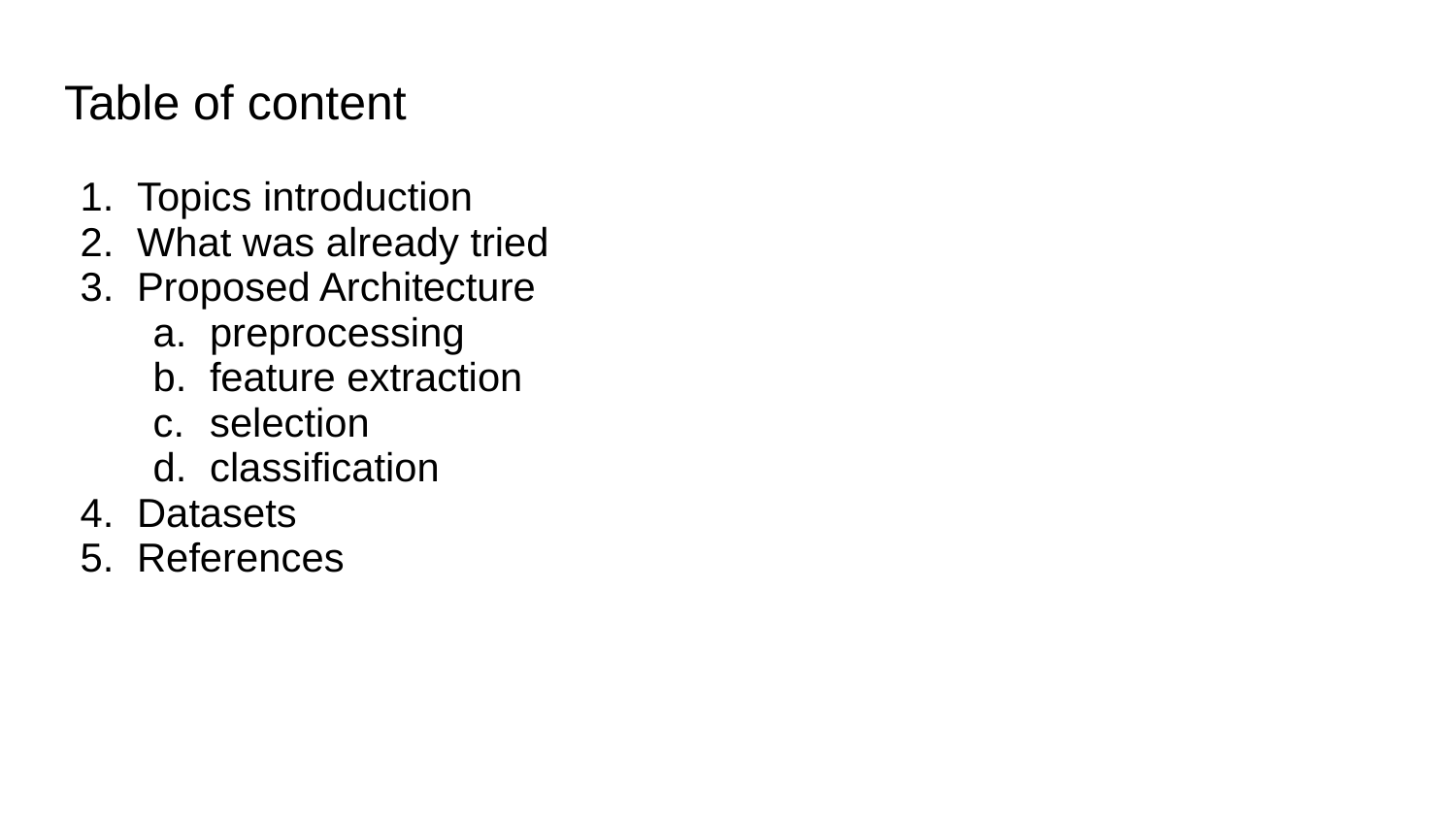

Table of content

Topics introduction
What was already tried
Proposed Architecture
preprocessing
feature extraction
selection
classification
Datasets
References